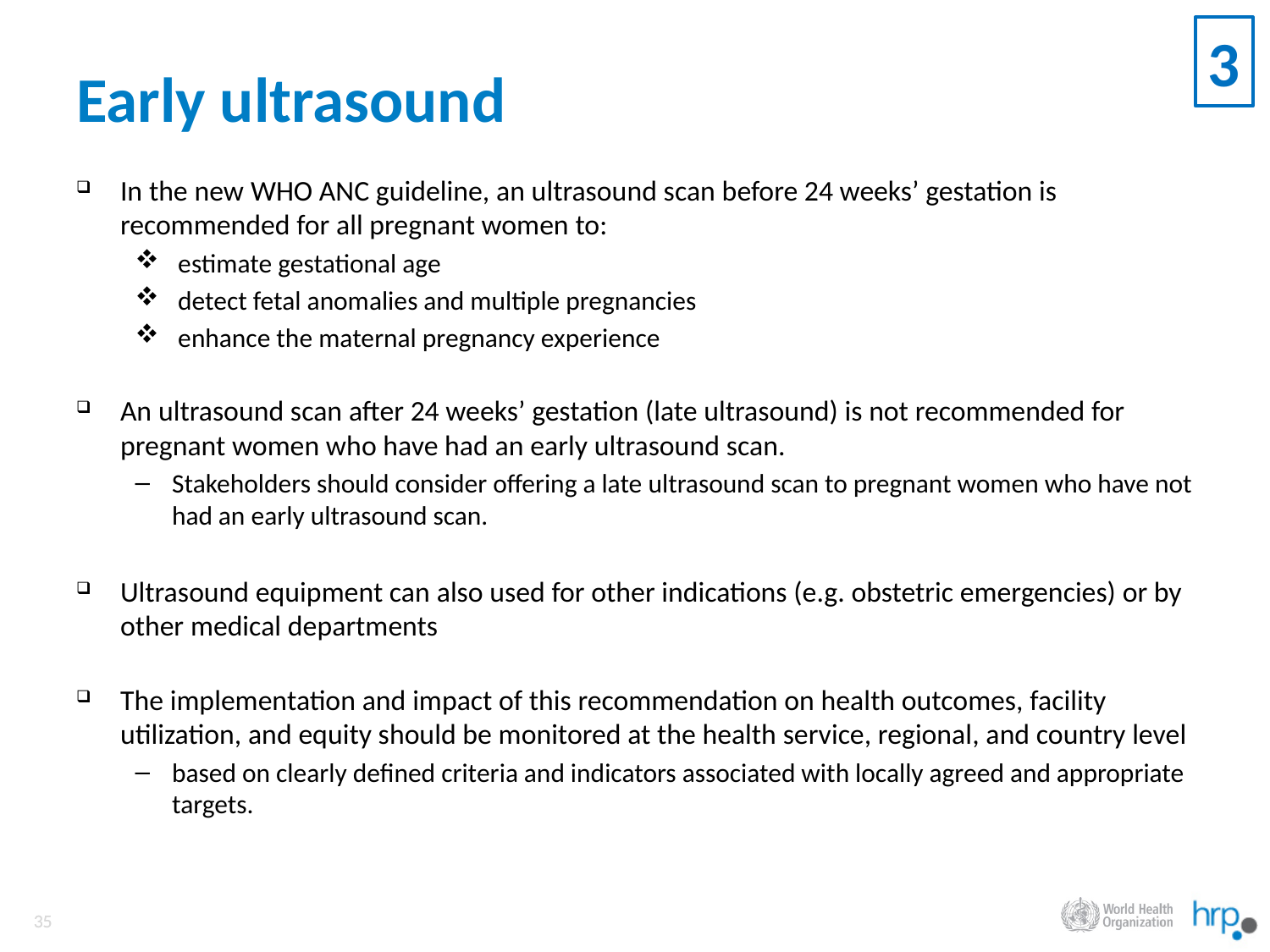

3
# Early ultrasound
In the new WHO ANC guideline, an ultrasound scan before 24 weeks’ gestation is recommended for all pregnant women to:
 estimate gestational age
 detect fetal anomalies and multiple pregnancies
 enhance the maternal pregnancy experience

An ultrasound scan after 24 weeks’ gestation (late ultrasound) is not recommended for pregnant women who have had an early ultrasound scan.
Stakeholders should consider offering a late ultrasound scan to pregnant women who have not had an early ultrasound scan.

Ultrasound equipment can also used for other indications (e.g. obstetric emergencies) or by other medical departments

The implementation and impact of this recommendation on health outcomes, facility utilization, and equity should be monitored at the health service, regional, and country level
based on clearly defined criteria and indicators associated with locally agreed and appropriate targets.